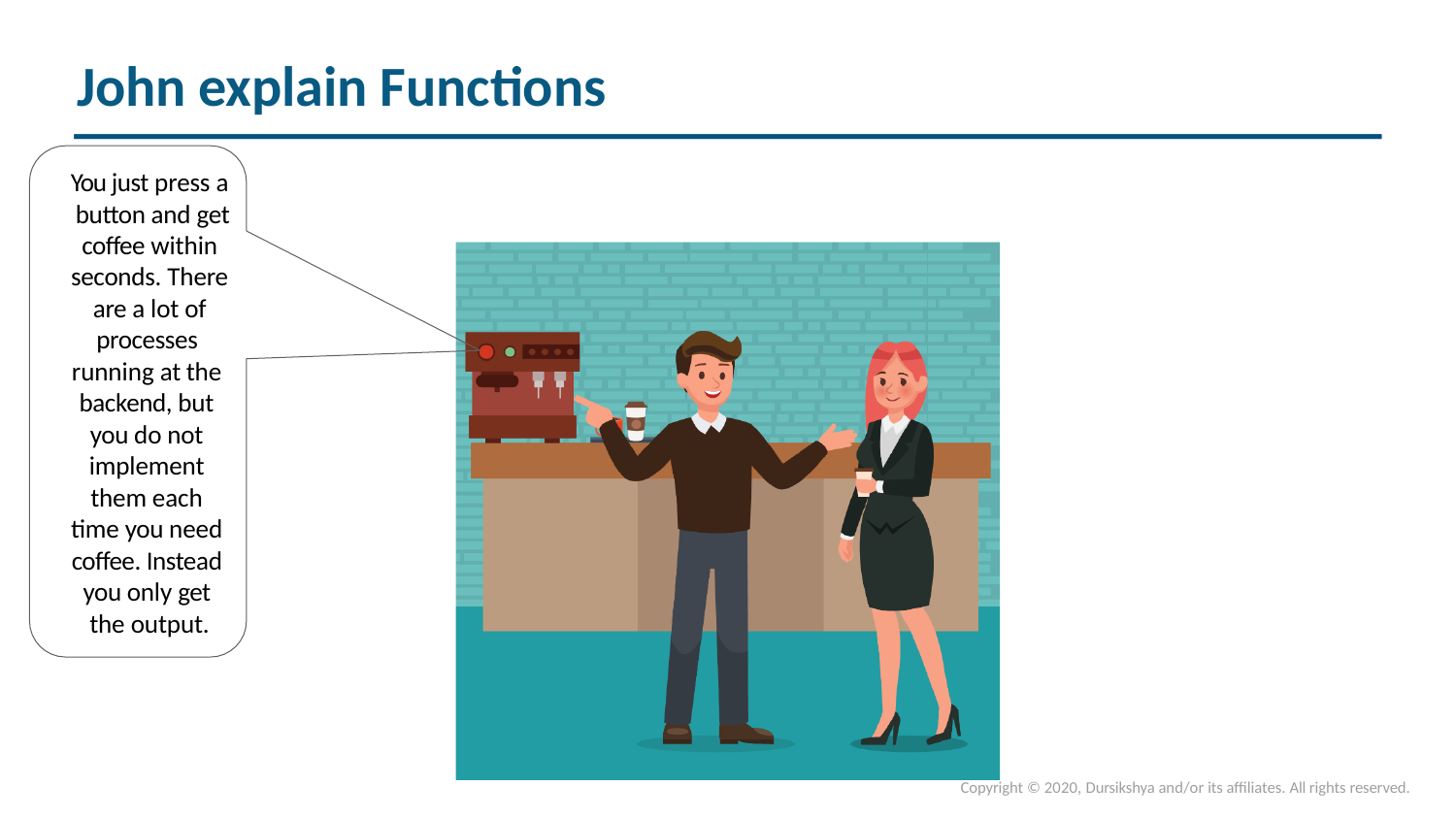

# John explain Functions

You just press a  button and get  coffee within  seconds. There  are a lot of  processes  running at the  backend, but  you do not  implement  them each  time you need  coffee. Instead  you only get  the output.
Copyright © 2020, Dursikshya and/or its affiliates. All rights reserved.